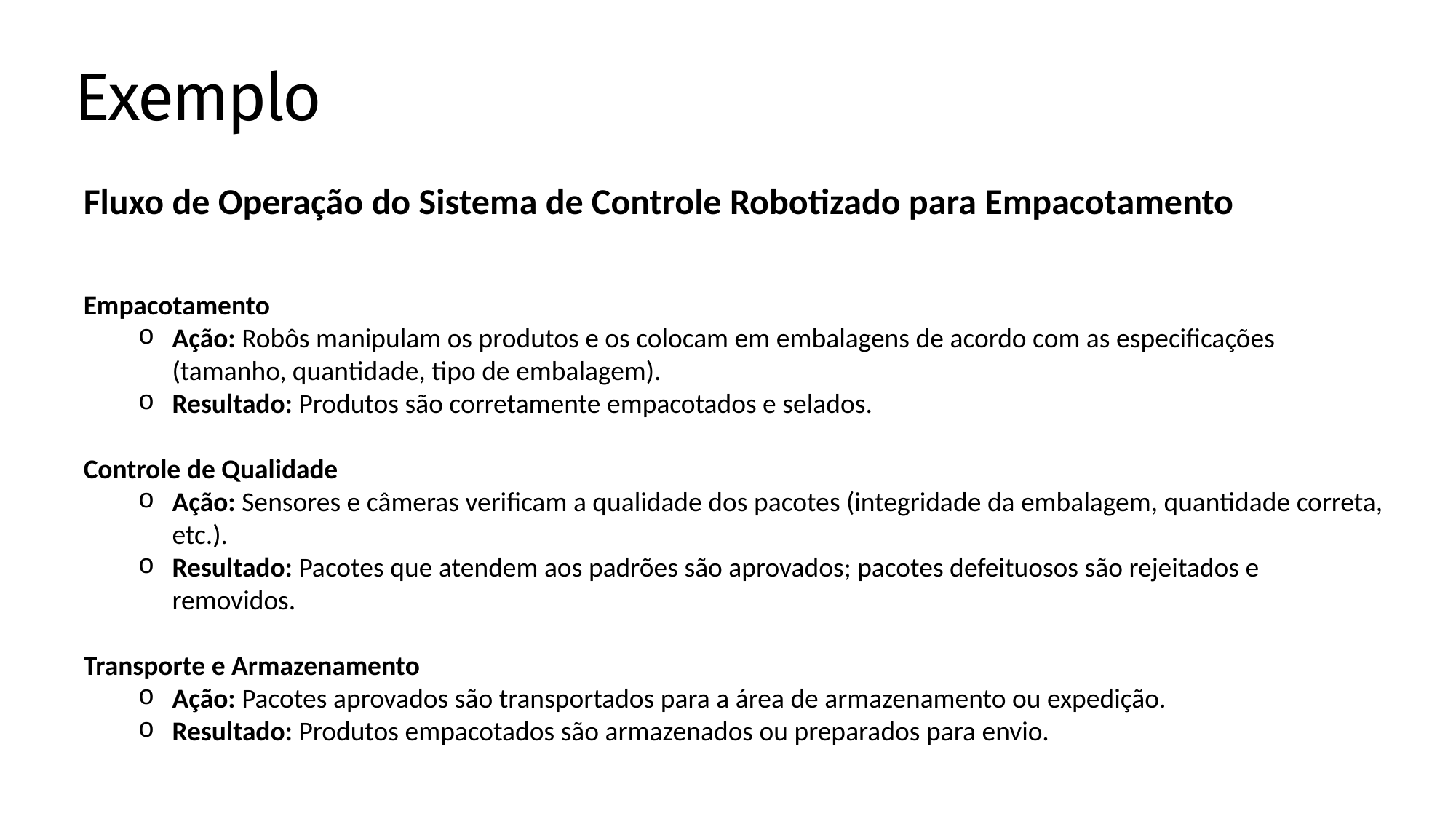

# Exemplo
Fluxo de Operação do Sistema de Controle Robotizado para Empacotamento

Empacotamento
Ação: Robôs manipulam os produtos e os colocam em embalagens de acordo com as especificações (tamanho, quantidade, tipo de embalagem).
Resultado: Produtos são corretamente empacotados e selados.

Controle de Qualidade
Ação: Sensores e câmeras verificam a qualidade dos pacotes (integridade da embalagem, quantidade correta, etc.).
Resultado: Pacotes que atendem aos padrões são aprovados; pacotes defeituosos são rejeitados e removidos.

Transporte e Armazenamento
Ação: Pacotes aprovados são transportados para a área de armazenamento ou expedição.
Resultado: Produtos empacotados são armazenados ou preparados para envio.